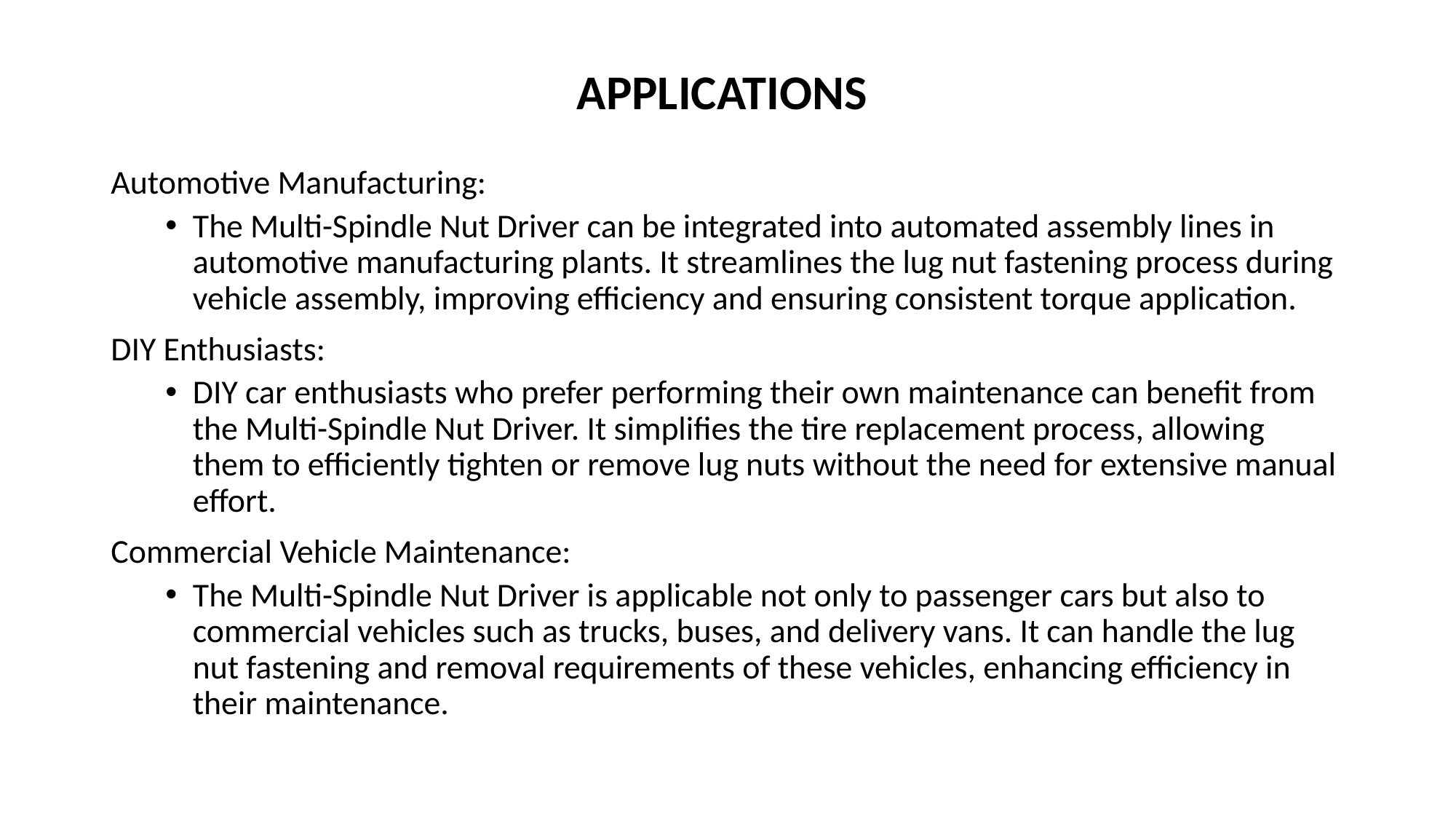

# APPLICATIONS
Automotive Manufacturing:
The Multi-Spindle Nut Driver can be integrated into automated assembly lines in automotive manufacturing plants. It streamlines the lug nut fastening process during vehicle assembly, improving efficiency and ensuring consistent torque application.
DIY Enthusiasts:
DIY car enthusiasts who prefer performing their own maintenance can benefit from the Multi-Spindle Nut Driver. It simplifies the tire replacement process, allowing them to efficiently tighten or remove lug nuts without the need for extensive manual effort.
Commercial Vehicle Maintenance:
The Multi-Spindle Nut Driver is applicable not only to passenger cars but also to commercial vehicles such as trucks, buses, and delivery vans. It can handle the lug nut fastening and removal requirements of these vehicles, enhancing efficiency in their maintenance.